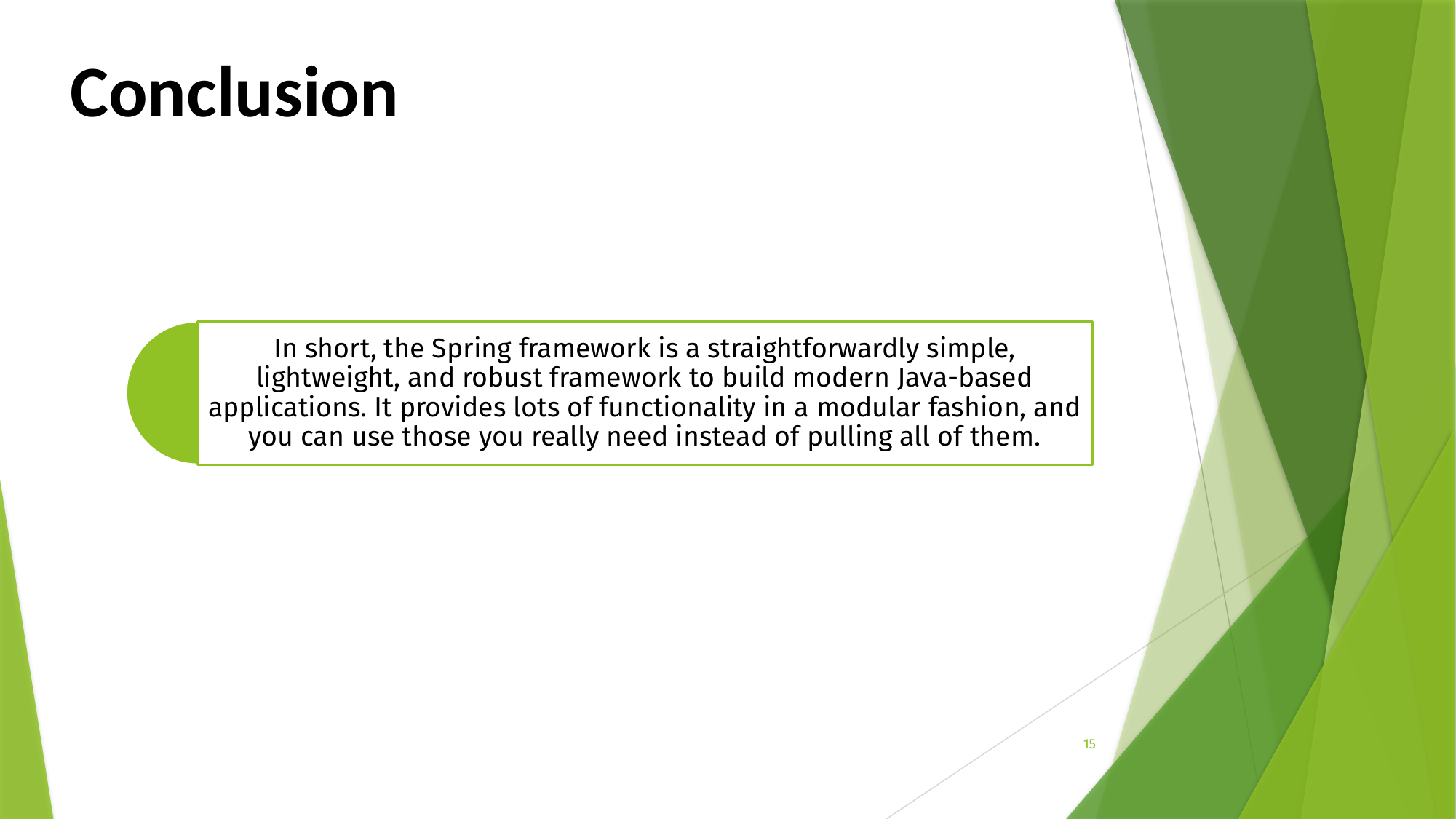

Conclusion
In short, the Spring framework is a straightforwardly simple, lightweight, and robust framework to build modern Java-based applications. It provides lots of functionality in a modular fashion, and you can use those you really need instead of pulling all of them.
15